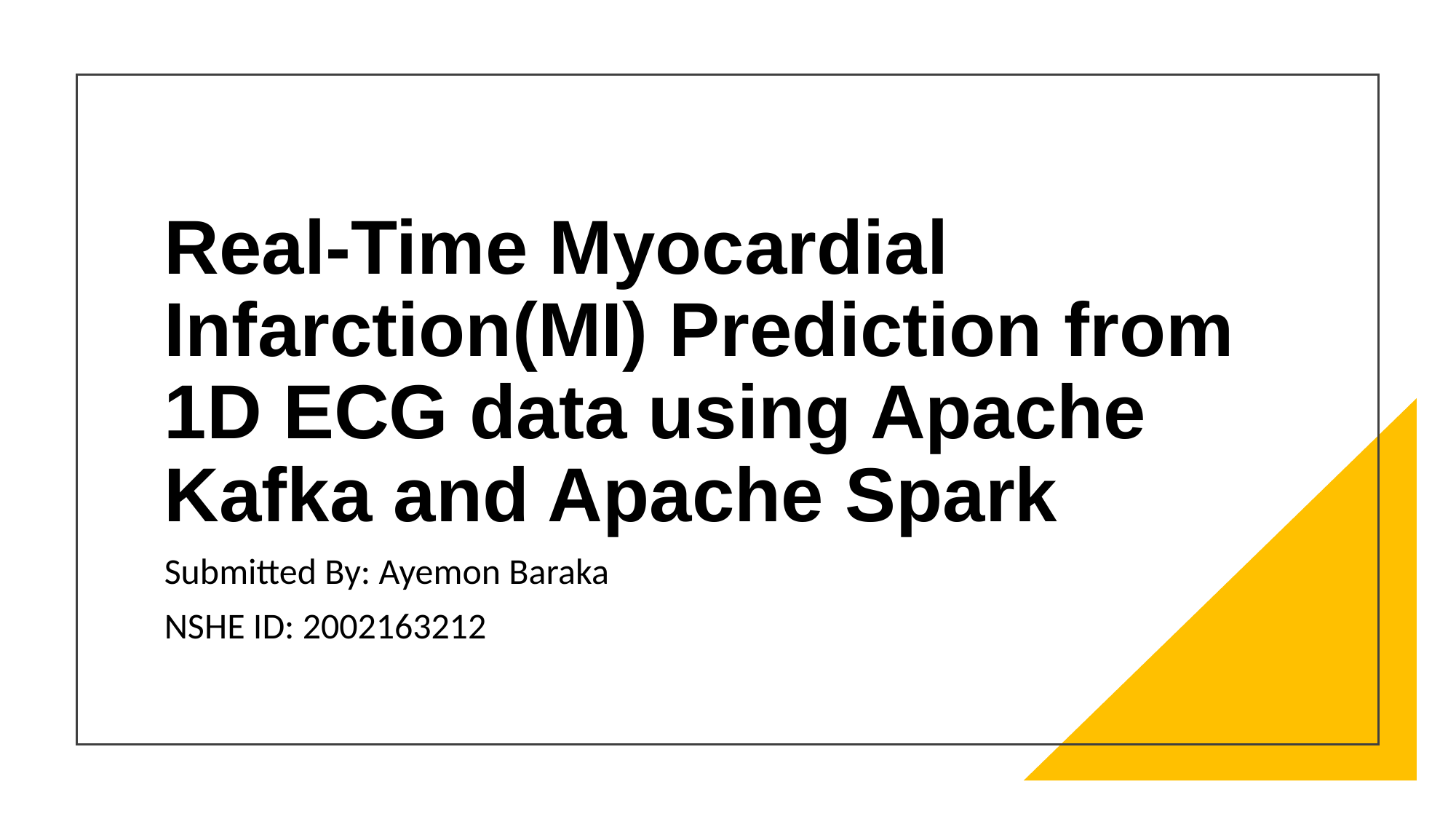

# Real-Time Myocardial Infarction(MI) Prediction from 1D ECG data using Apache Kafka and Apache Spark

Submitted By: Ayemon Baraka
NSHE ID: 2002163212